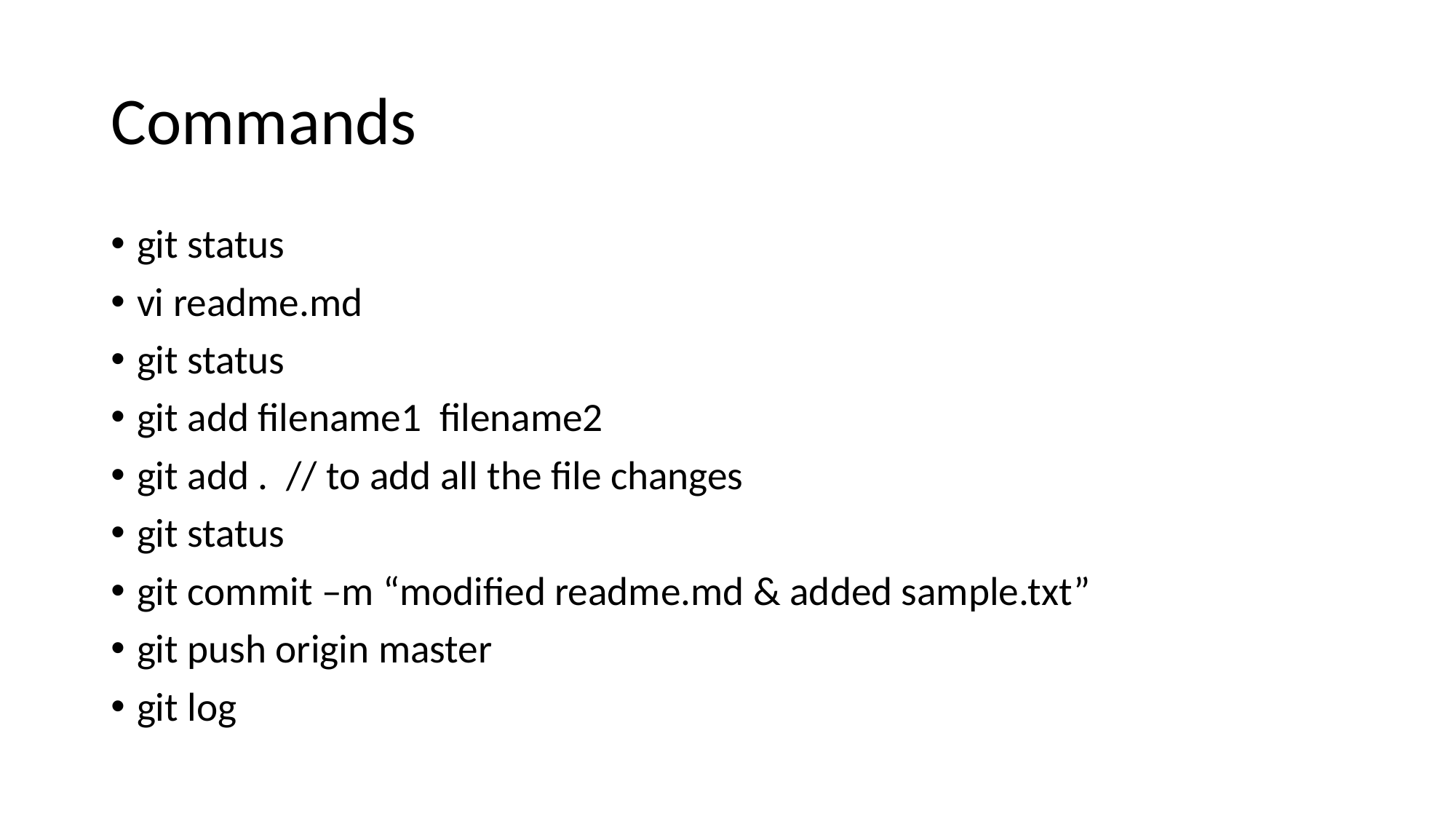

# Commands
git status
vi readme.md
git status
git add filename1  filename2
git add .  // to add all the file changes
git status
git commit –m “modified readme.md & added sample.txt”
git push origin master
git log